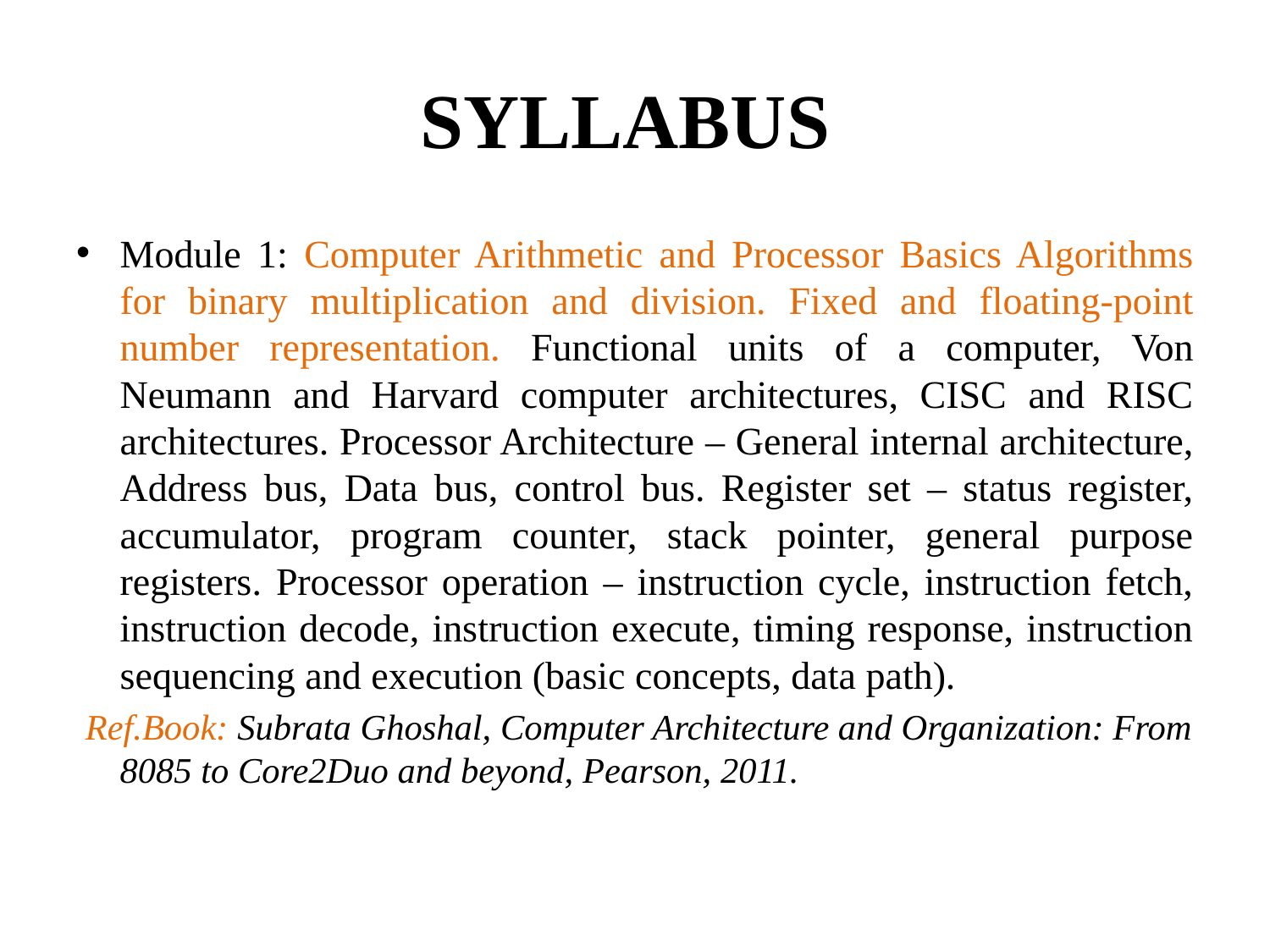

# SYLLABUS
Module 1: Computer Arithmetic and Processor Basics Algorithms for binary multiplication and division. Fixed and floating-point number representation. Functional units of a computer, Von Neumann and Harvard computer architectures, CISC and RISC architectures. Processor Architecture – General internal architecture, Address bus, Data bus, control bus. Register set – status register, accumulator, program counter, stack pointer, general purpose registers. Processor operation – instruction cycle, instruction fetch, instruction decode, instruction execute, timing response, instruction sequencing and execution (basic concepts, data path).
 Ref.Book: Subrata Ghoshal, Computer Architecture and Organization: From 8085 to Core2Duo and beyond, Pearson, 2011.